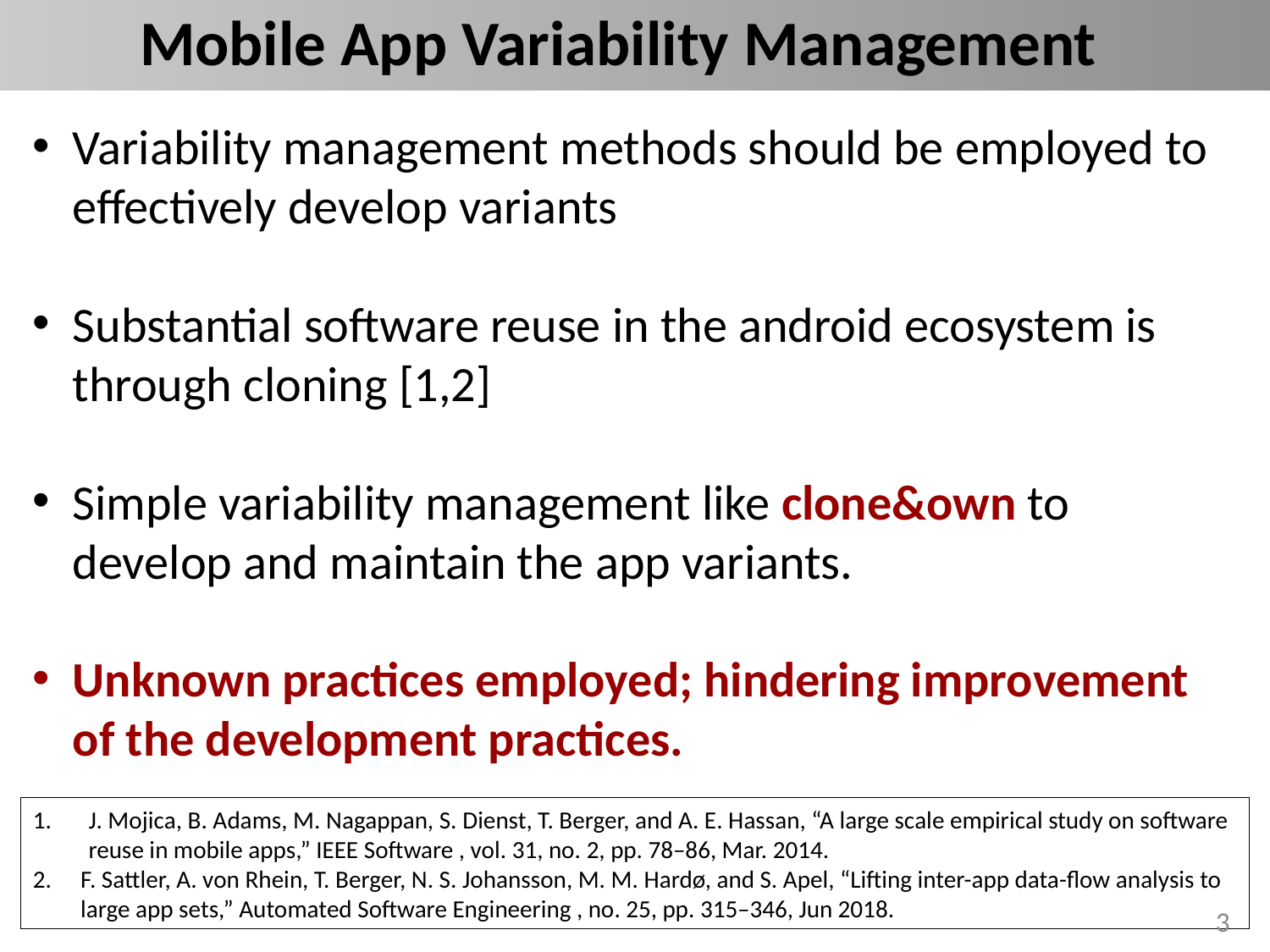

# Mobile App Variability Management
Variability management methods should be employed to effectively develop variants

Substantial software reuse in the android ecosystem is through cloning [1,2]

Simple variability management like clone&own to develop and maintain the app variants.

Unknown practices employed; hindering improvement of the development practices.
J. Mojica, B. Adams, M. Nagappan, S. Dienst, T. Berger, and A. E. Hassan, “A large scale empirical study on software reuse in mobile apps,” IEEE Software , vol. 31, no. 2, pp. 78–86, Mar. 2014.
F. Sattler, A. von Rhein, T. Berger, N. S. Johansson, M. M. Hardø, and S. Apel, “Lifting inter-app data-flow analysis to large app sets,” Automated Software Engineering , no. 25, pp. 315–346, Jun 2018.
3